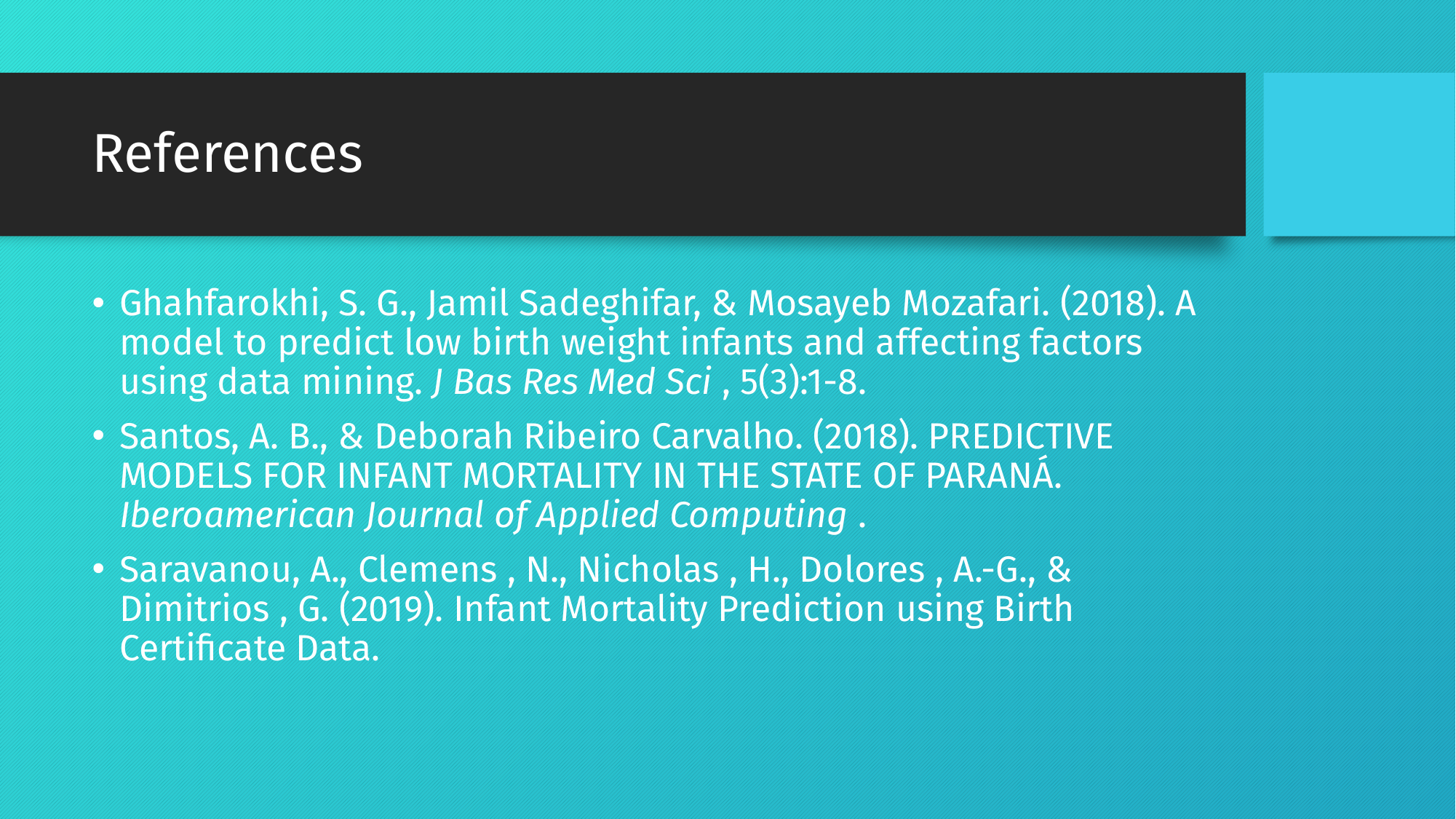

# References
Ghahfarokhi, S. G., Jamil Sadeghifar, & Mosayeb Mozafari. (2018). A model to predict low birth weight infants and affecting factors using data mining. J Bas Res Med Sci , 5(3):1-8.
Santos, A. B., & Deborah Ribeiro Carvalho. (2018). PREDICTIVE MODELS FOR INFANT MORTALITY IN THE STATE OF PARANÁ. Iberoamerican Journal of Applied Computing .
Saravanou, A., Clemens , N., Nicholas , H., Dolores , A.-G., & Dimitrios , G. (2019). Infant Mortality Prediction using Birth Certificate Data.